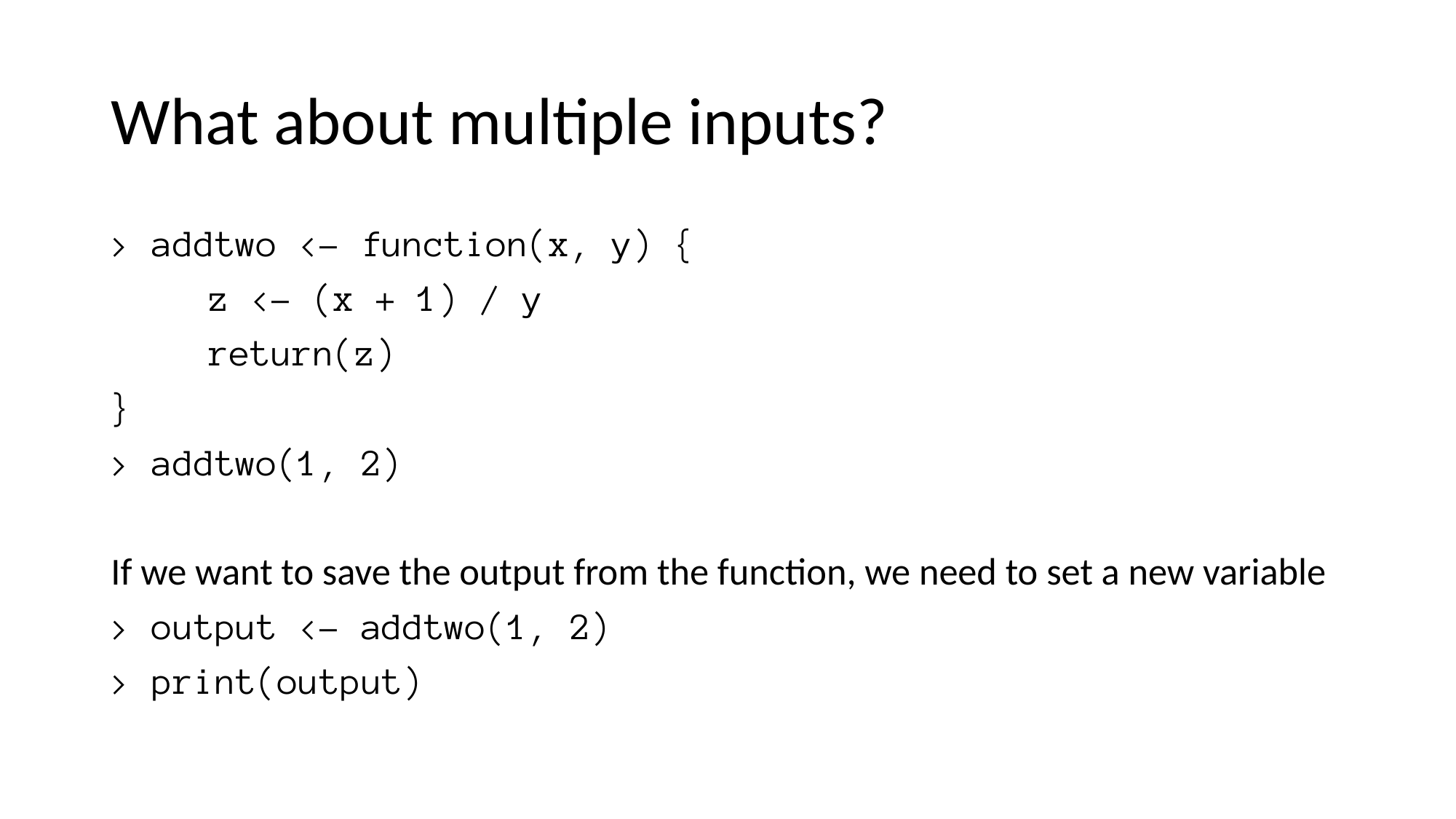

# What about multiple inputs?
> addtwo <- function(x, y) {
	z <- (x + 1) / y
	return(z)
}
> addtwo(1, 2)

If we want to save the output from the function, we need to set a new variable
> output <- addtwo(1, 2)
> print(output)